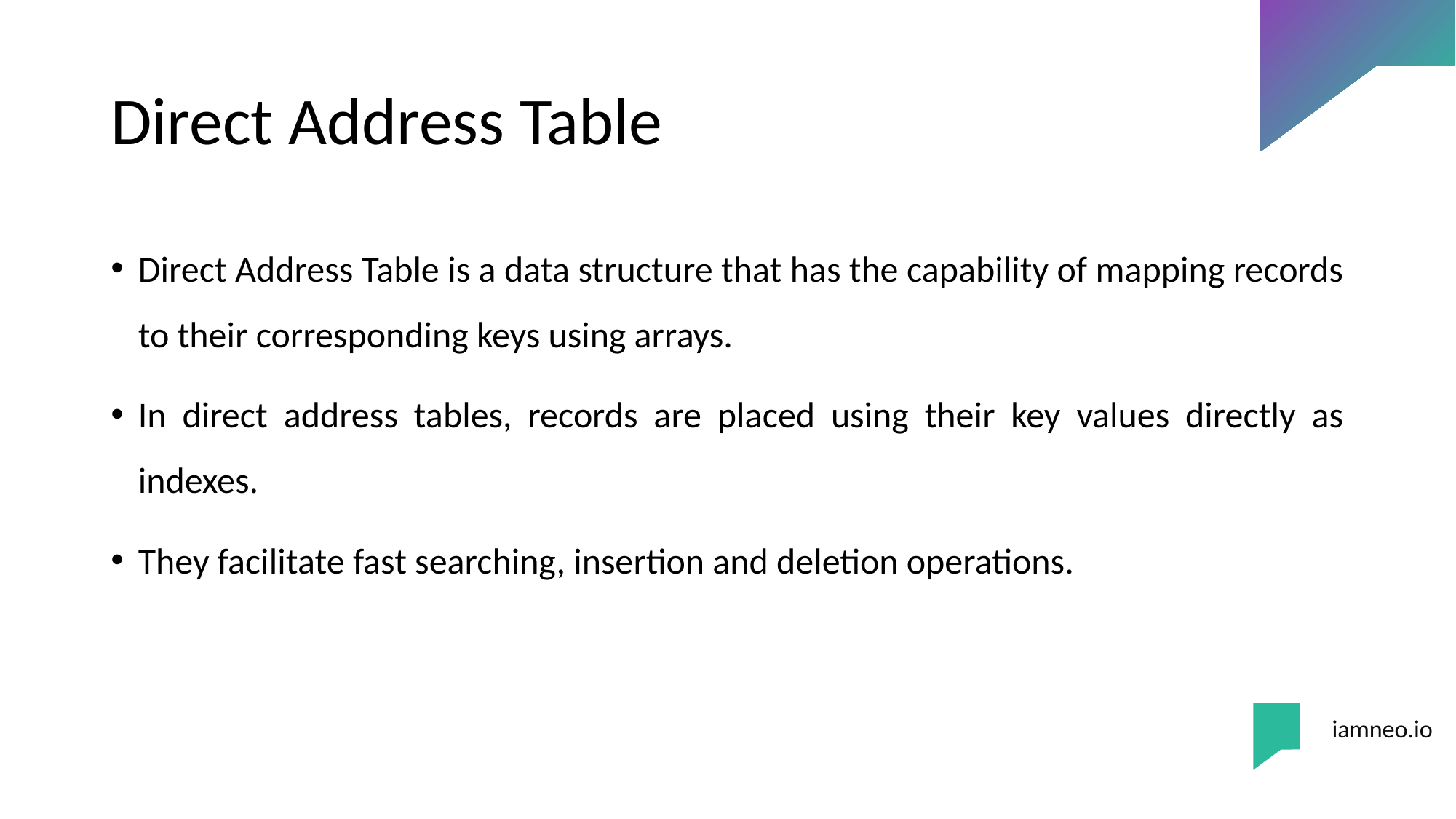

# Direct Address Table
Direct Address Table is a data structure that has the capability of mapping records to their corresponding keys using arrays.
In direct address tables, records are placed using their key values directly as indexes.
They facilitate fast searching, insertion and deletion operations.

iamneo.io